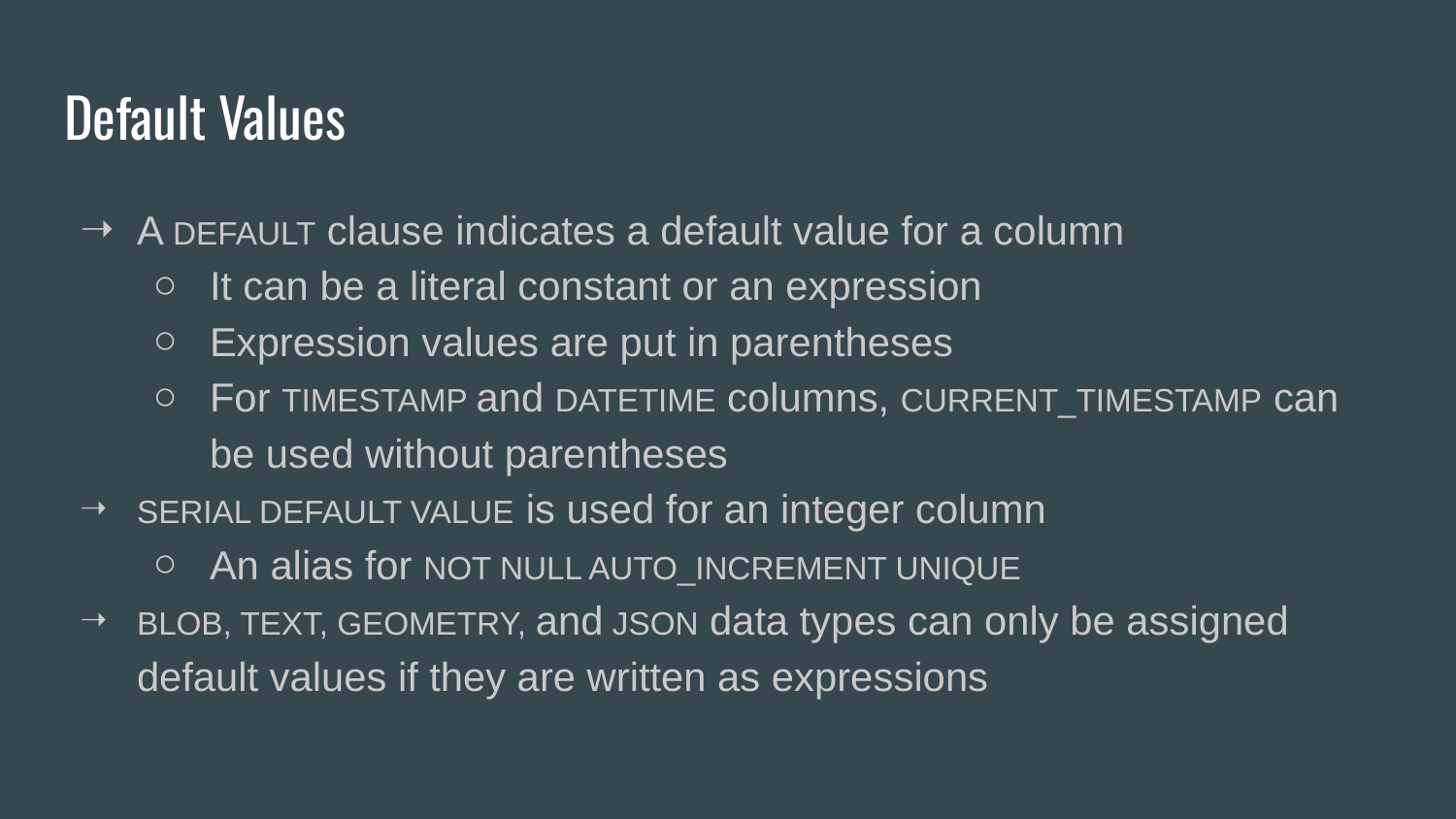

# Default Values
A DEFAULT clause indicates a default value for a column
It can be a literal constant or an expression
Expression values are put in parentheses
For TIMESTAMP and DATETIME columns, CURRENT_TIMESTAMP can be used without parentheses
SERIAL DEFAULT VALUE is used for an integer column
An alias for NOT NULL AUTO_INCREMENT UNIQUE
BLOB, TEXT, GEOMETRY, and JSON data types can only be assigned default values if they are written as expressions